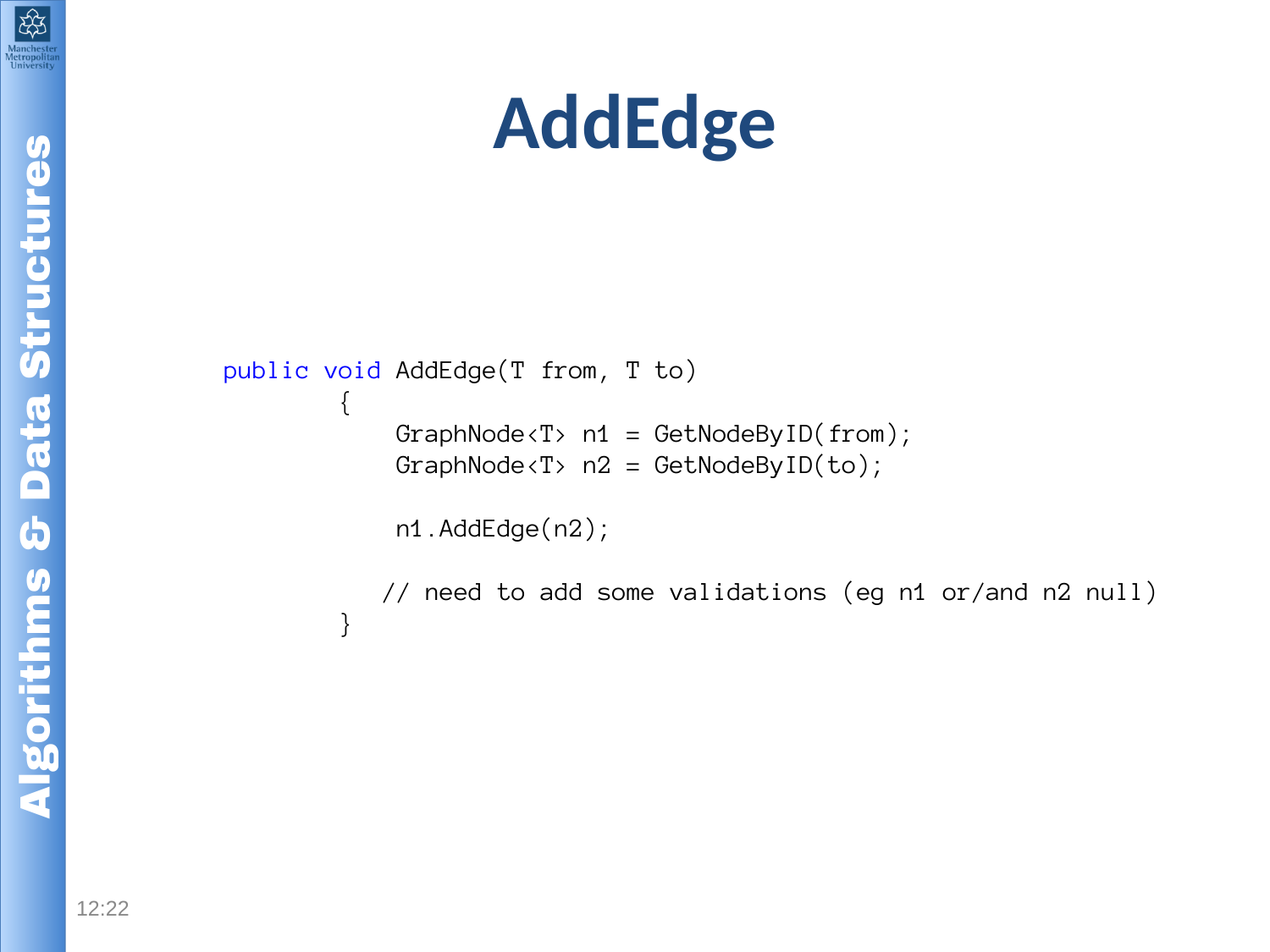

# AddEdge
public void AddEdge(T from, T to)
        {
            GraphNode<T> n1 = GetNodeByID(from);
            GraphNode<T> n2 = GetNodeByID(to);

            n1.AddEdge(n2);

           // need to add some validations (eg n1 or/and n2 null)
        }
12:22